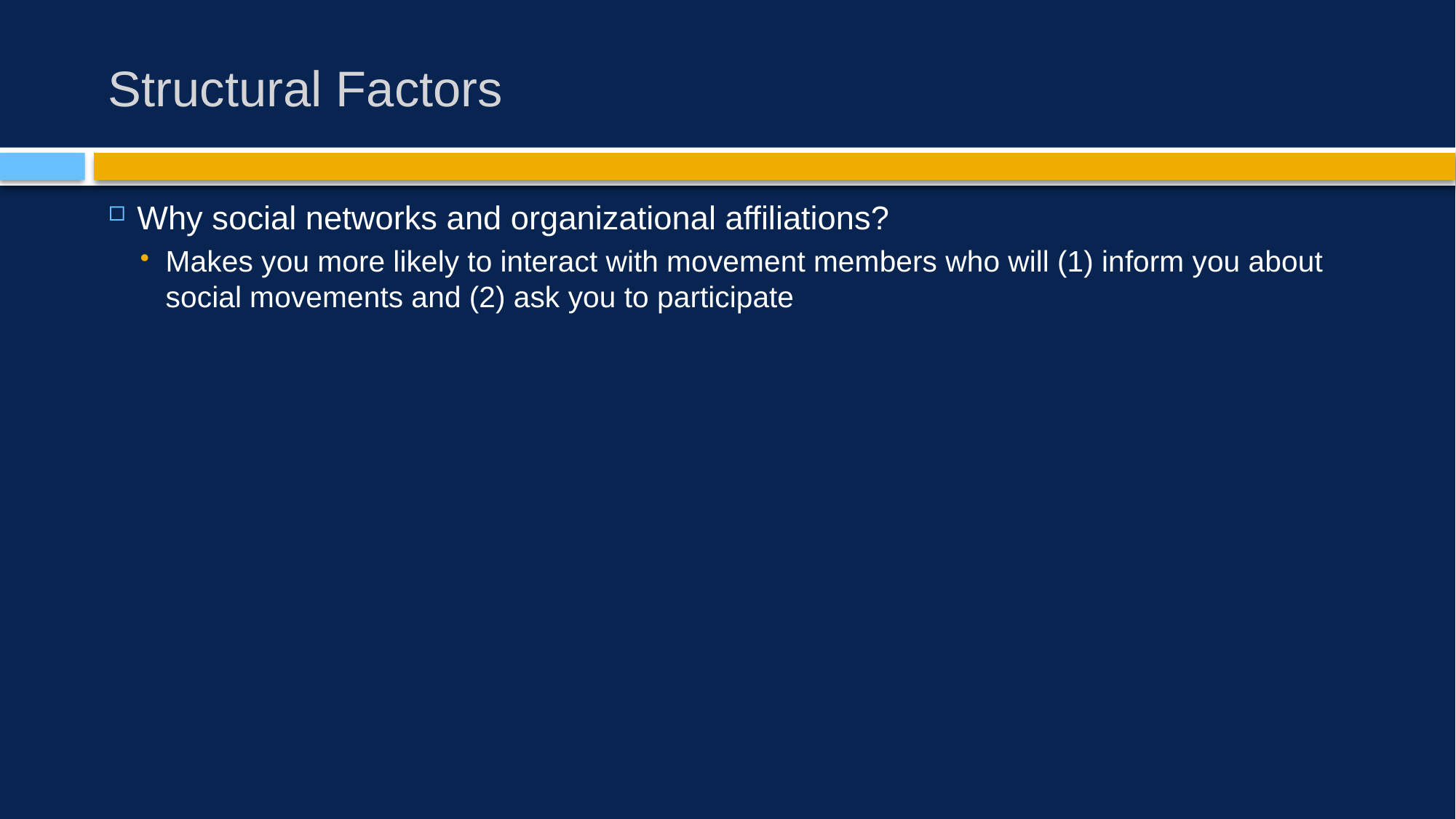

# Structural Factors
Why social networks and organizational affiliations?
Makes you more likely to interact with movement members who will (1) inform you about social movements and (2) ask you to participate